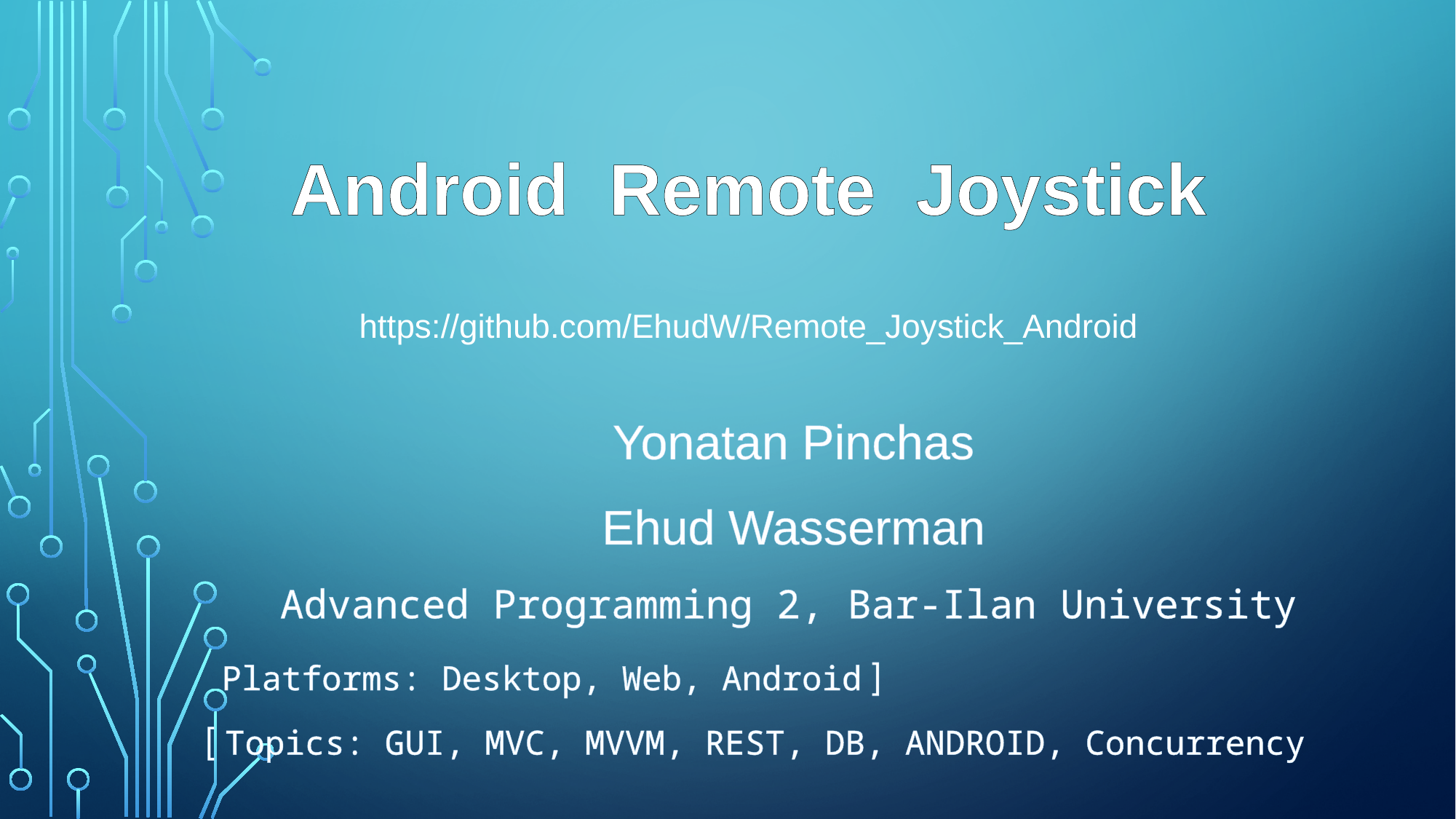

# Android  Remote  Joystick https://github.com/EhudW/Remote_Joystick_Android
Yonatan Pinchas
Ehud Wasserman
 Advanced Programming 2, Bar-Ilan University
			  [ Platforms: Desktop, Web, Android
    Topics: GUI, MVC, MVVM, REST, DB, ANDROID, Concurrency ]